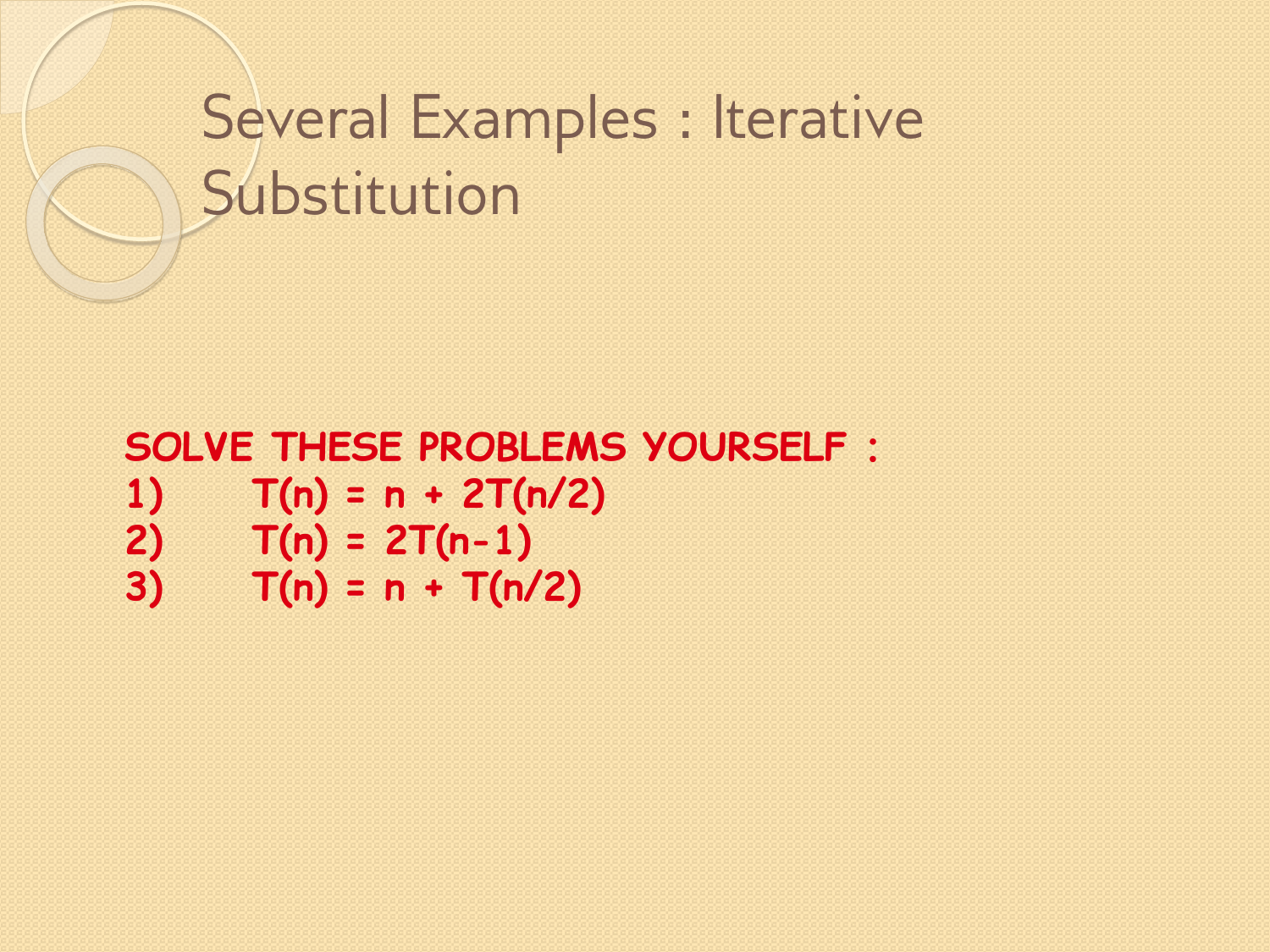

# Several Examples : Iterative Substitution
SOLVE THESE PROBLEMS YOURSELF :
1)	T(n) = n + 2T(n/2)
2)	T(n) = 2T(n-1)
3)	T(n) = n + T(n/2)